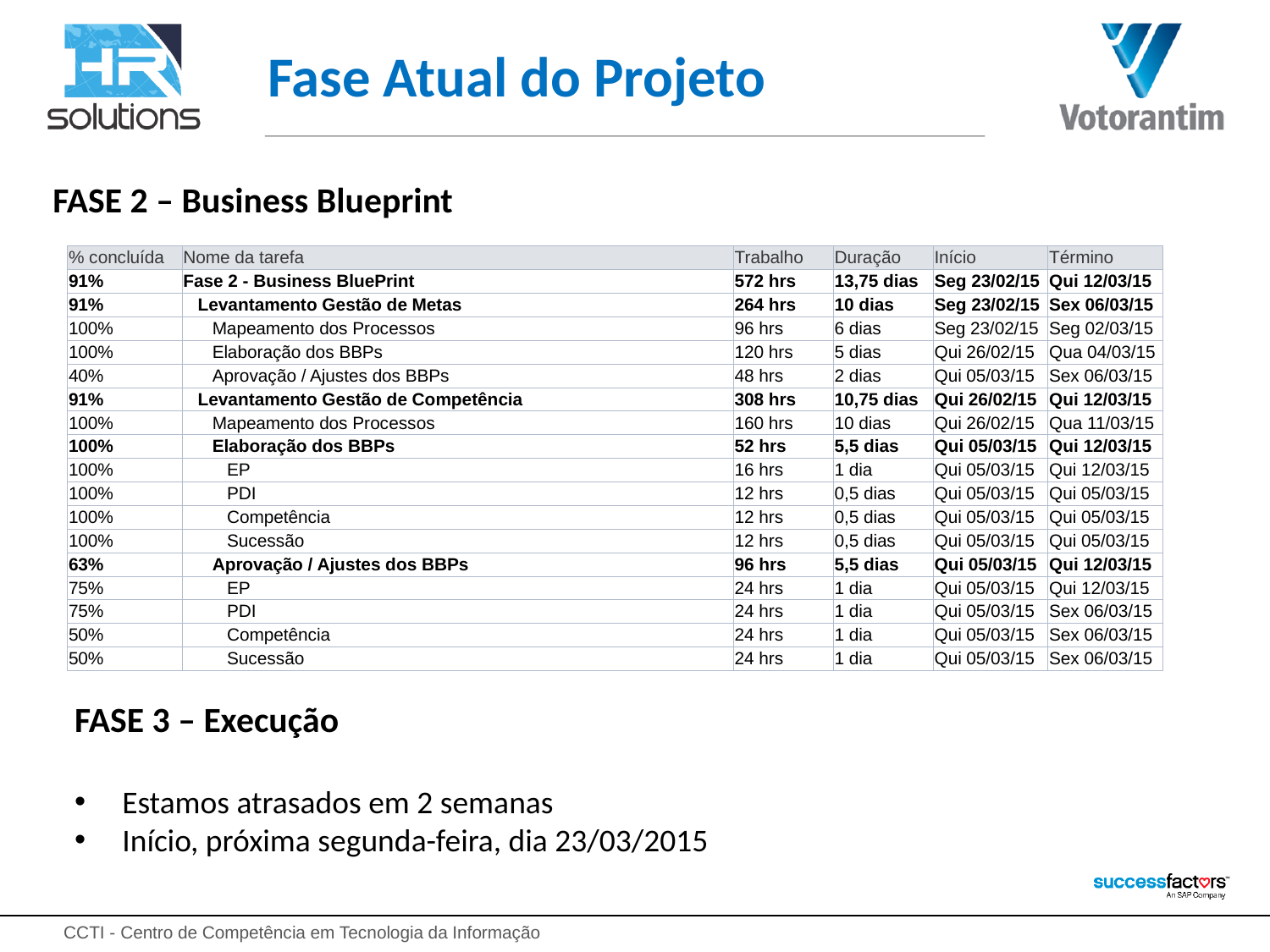

# Fase Atual do Projeto

FASE 2 – Business Blueprint
| % concluída | Nome da tarefa | Trabalho | Duração | Início | Término |
| --- | --- | --- | --- | --- | --- |
| 91% | Fase 2 - Business BluePrint | 572 hrs | 13,75 dias | Seg 23/02/15 | Qui 12/03/15 |
| 91% | Levantamento Gestão de Metas | 264 hrs | 10 dias | Seg 23/02/15 | Sex 06/03/15 |
| 100% | Mapeamento dos Processos | 96 hrs | 6 dias | Seg 23/02/15 | Seg 02/03/15 |
| 100% | Elaboração dos BBPs | 120 hrs | 5 dias | Qui 26/02/15 | Qua 04/03/15 |
| 40% | Aprovação / Ajustes dos BBPs | 48 hrs | 2 dias | Qui 05/03/15 | Sex 06/03/15 |
| 91% | Levantamento Gestão de Competência | 308 hrs | 10,75 dias | Qui 26/02/15 | Qui 12/03/15 |
| 100% | Mapeamento dos Processos | 160 hrs | 10 dias | Qui 26/02/15 | Qua 11/03/15 |
| 100% | Elaboração dos BBPs | 52 hrs | 5,5 dias | Qui 05/03/15 | Qui 12/03/15 |
| 100% | EP | 16 hrs | 1 dia | Qui 05/03/15 | Qui 12/03/15 |
| 100% | PDI | 12 hrs | 0,5 dias | Qui 05/03/15 | Qui 05/03/15 |
| 100% | Competência | 12 hrs | 0,5 dias | Qui 05/03/15 | Qui 05/03/15 |
| 100% | Sucessão | 12 hrs | 0,5 dias | Qui 05/03/15 | Qui 05/03/15 |
| 63% | Aprovação / Ajustes dos BBPs | 96 hrs | 5,5 dias | Qui 05/03/15 | Qui 12/03/15 |
| 75% | EP | 24 hrs | 1 dia | Qui 05/03/15 | Qui 12/03/15 |
| 75% | PDI | 24 hrs | 1 dia | Qui 05/03/15 | Sex 06/03/15 |
| 50% | Competência | 24 hrs | 1 dia | Qui 05/03/15 | Sex 06/03/15 |
| 50% | Sucessão | 24 hrs | 1 dia | Qui 05/03/15 | Sex 06/03/15 |

FASE 3 – Execução

Estamos atrasados em 2 semanas
Início, próxima segunda-feira, dia 23/03/2015